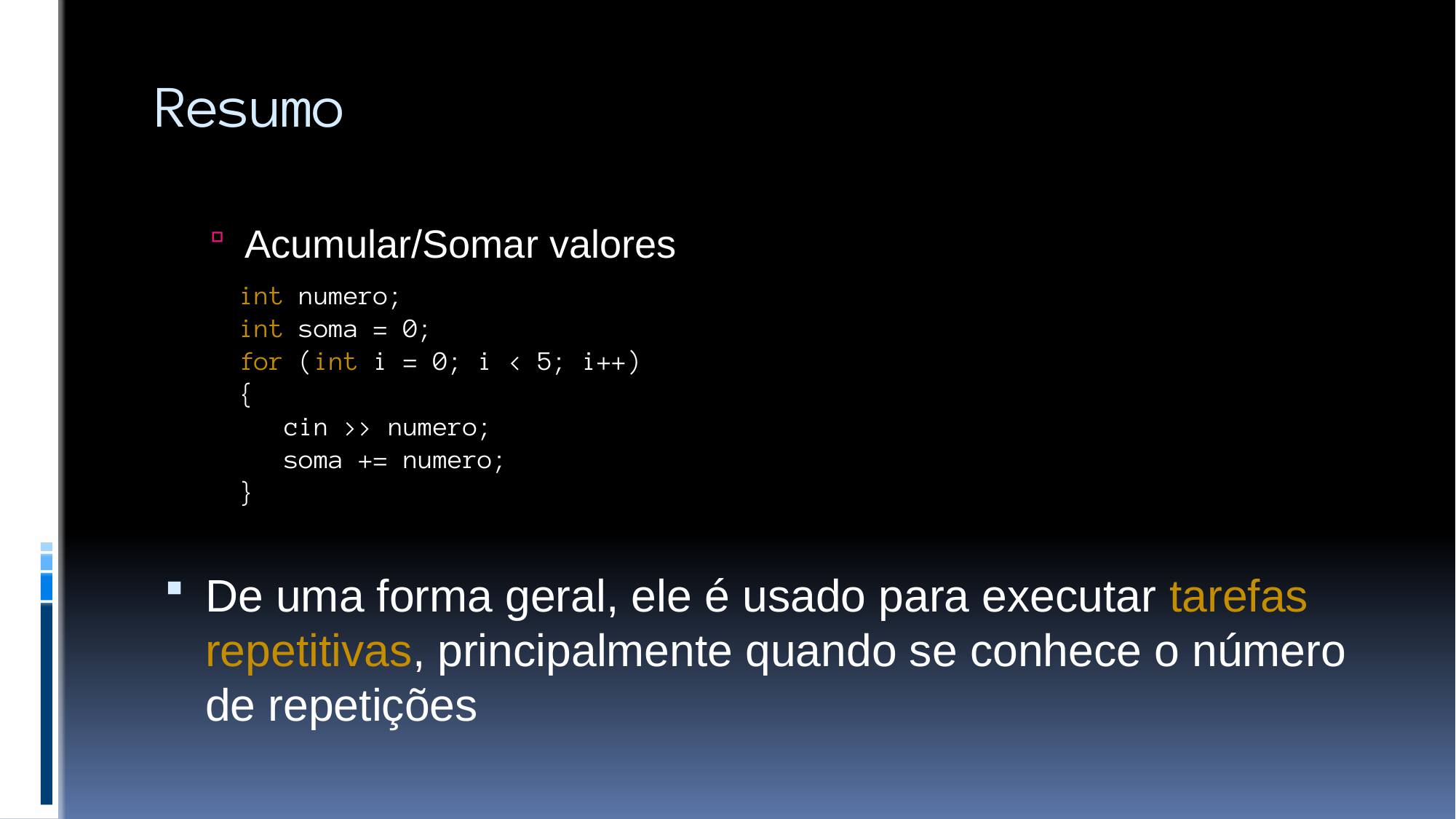

# Resumo
Acumular/Somar valores

De uma forma geral, ele é usado para executar tarefas repetitivas, principalmente quando se conhece o número
de repetições
int numero;
int soma = 0;
for (int i = 0; i < 5; i++)
{
   cin >> numero;
   soma += numero;
}